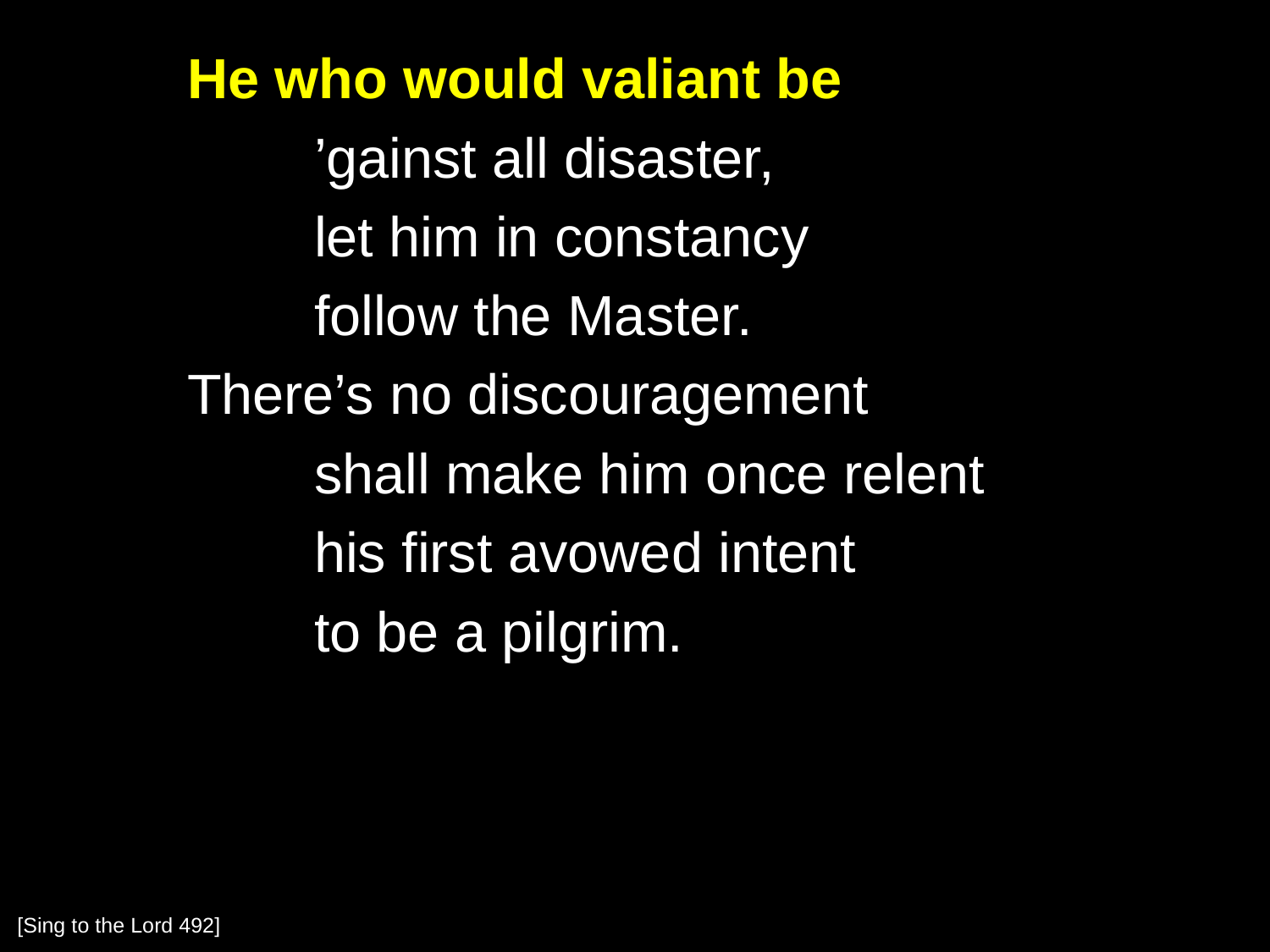

He who would valiant be
		’gainst all disaster,
		let him in constancy
		follow the Master.
	There’s no discouragement
		shall make him once relent
		his first avowed intent
		to be a pilgrim.
[Sing to the Lord 492]